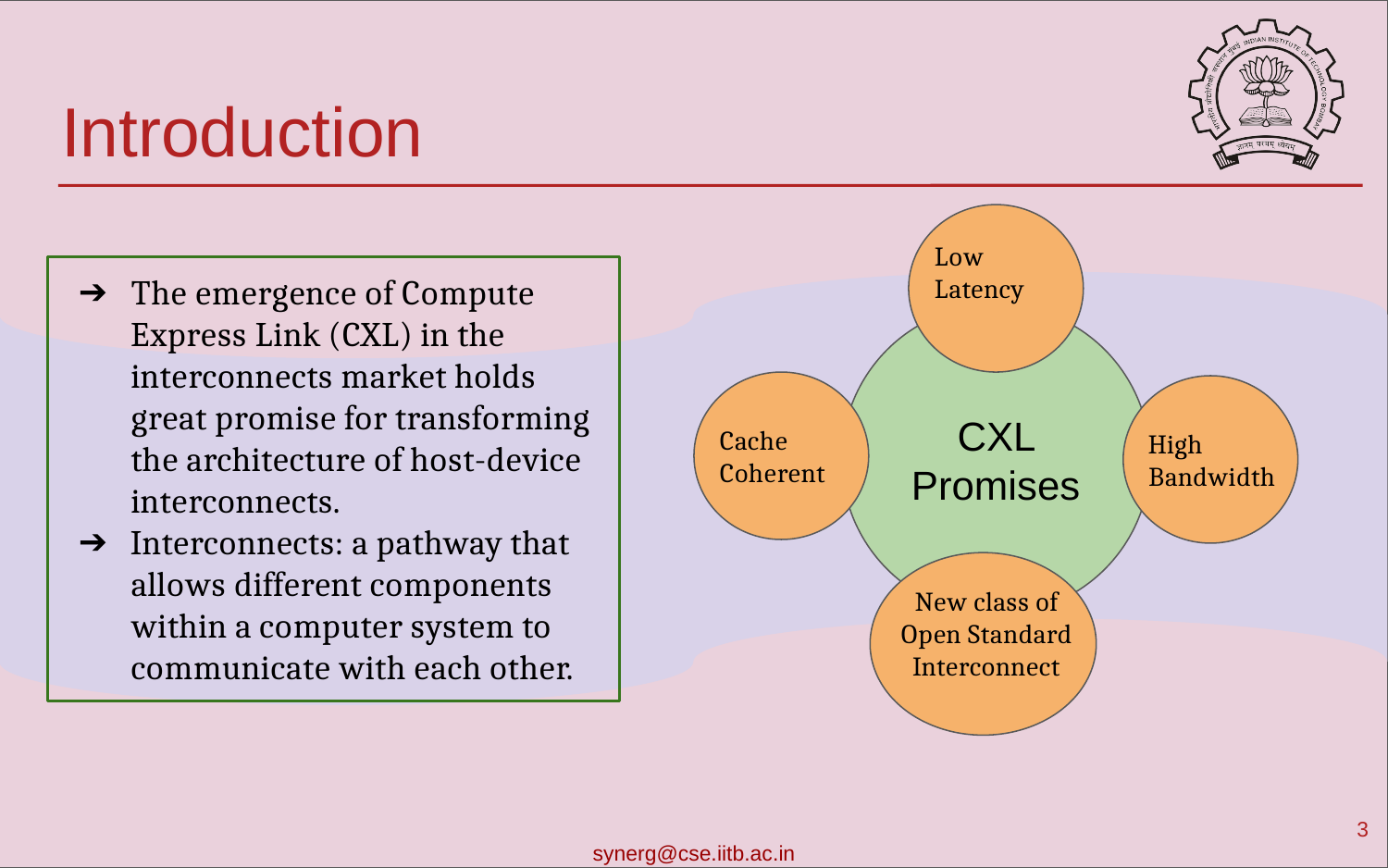

# Introduction

Low Latency
The emergence of Compute Express Link (CXL) in the interconnects market holds great promise for transforming the architecture of host-device interconnects.
Interconnects: a pathway that allows different components within a computer system to communicate with each other.
CXL Promises

Cache Coherent
High Bandwidth

New class of Open Standard Interconnect
3